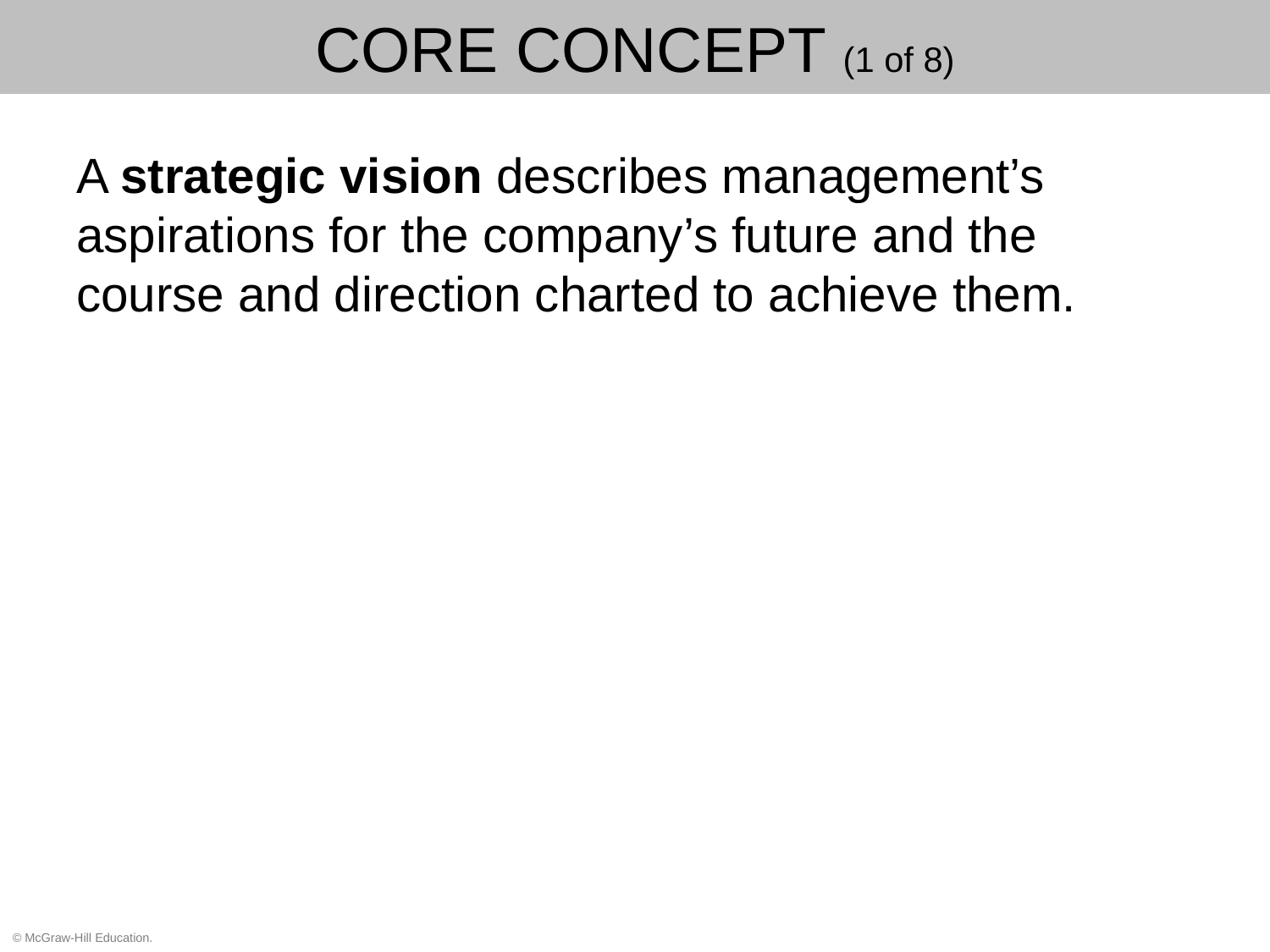

# CORE CONCEPT (1 of 8)
A strategic vision describes management’s aspirations for the company’s future and the course and direction charted to achieve them.